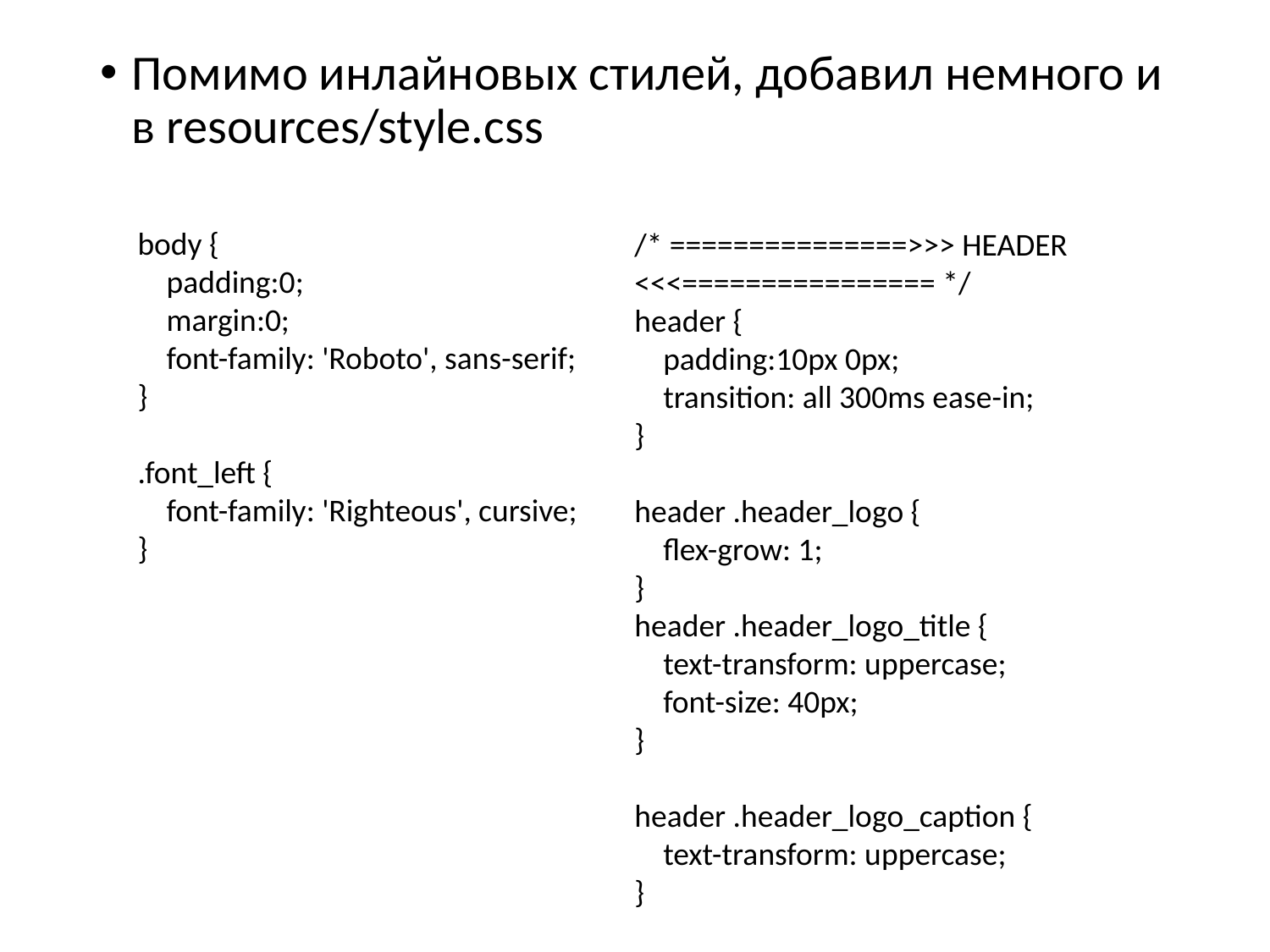

Помимо инлайновых стилей, добавил немного и в resources/style.css
body {
    padding:0;
    margin:0;
    font-family: 'Roboto', sans-serif;
}

.font_left {
    font-family: 'Righteous', cursive;
}

/* ===============>>> HEADER <<<================ */
header {
    padding:10px 0px;
    transition: all 300ms ease-in;
}

header .header_logo {
    flex-grow: 1;
}
header .header_logo_title {
    text-transform: uppercase;
    font-size: 40px;
}

header .header_logo_caption {
    text-transform: uppercase;
}